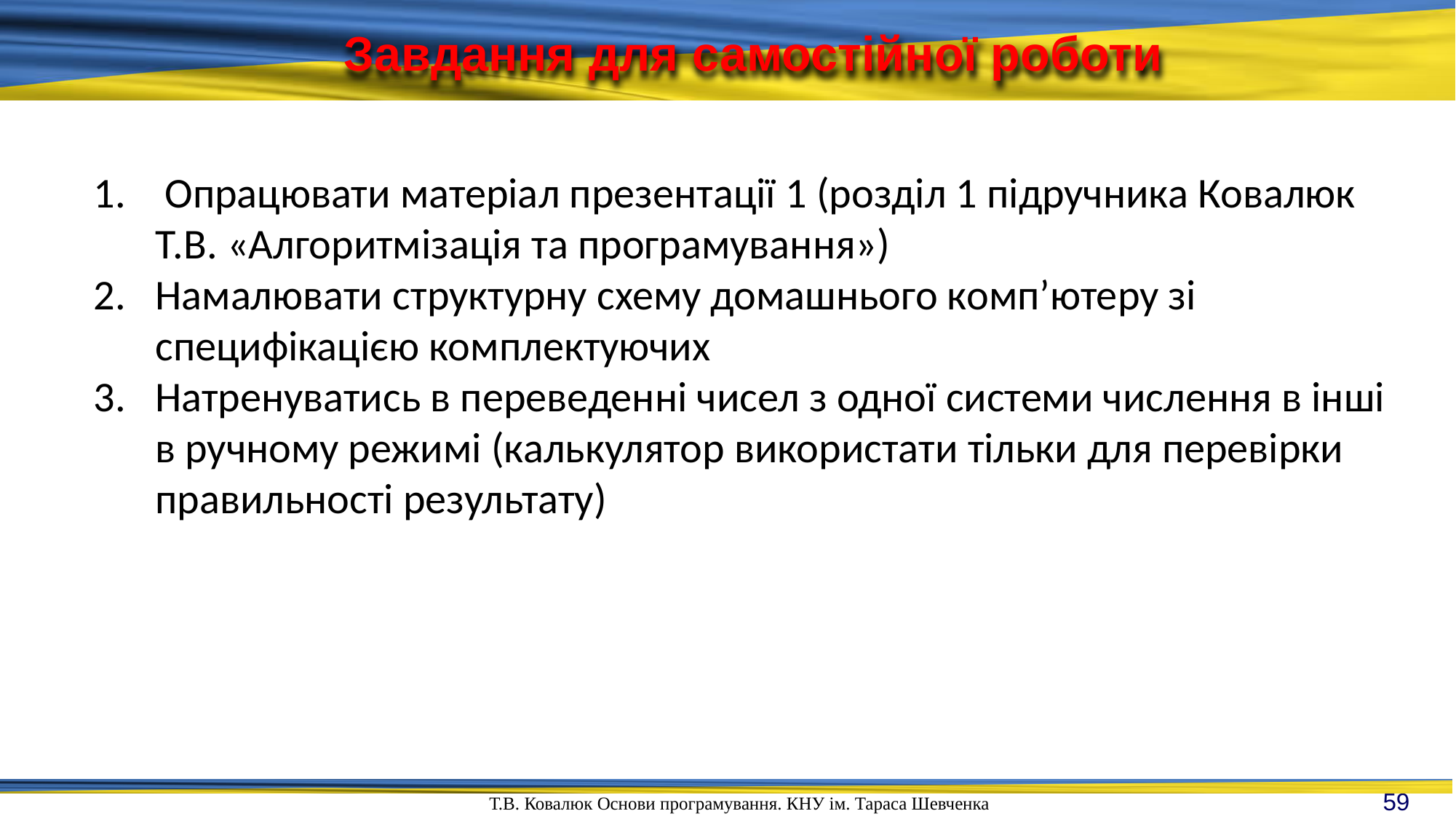

Завдання для самостійної роботи
 Опрацювати матеріал презентації 1 (розділ 1 підручника Ковалюк Т.В. «Алгоритмізація та програмування»)
Намалювати структурну схему домашнього комп’ютеру зі специфікацією комплектуючих
Натренуватись в переведенні чисел з одної системи числення в інші в ручному режимі (калькулятор використати тільки для перевірки правильності результату)